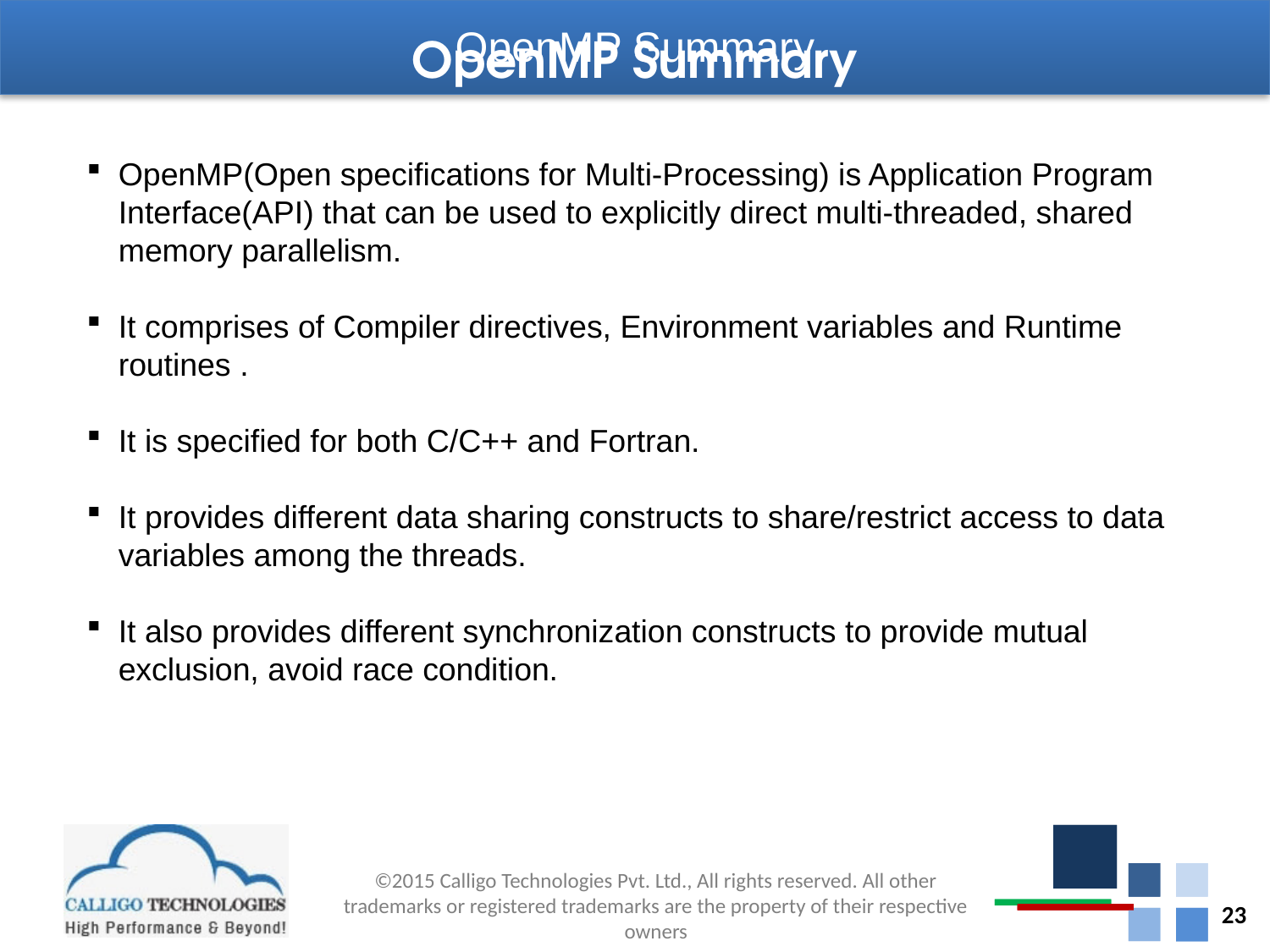

# OpenMP Summary
OpenMP Summary
OpenMP(Open specifications for Multi-Processing) is Application Program Interface(API) that can be used to explicitly direct multi-threaded, shared memory parallelism.

It comprises of Compiler directives, Environment variables and Runtime routines .

It is specified for both C/C++ and Fortran.

It provides different data sharing constructs to share/restrict access to data variables among the threads.

It also provides different synchronization constructs to provide mutual exclusion, avoid race condition.
23